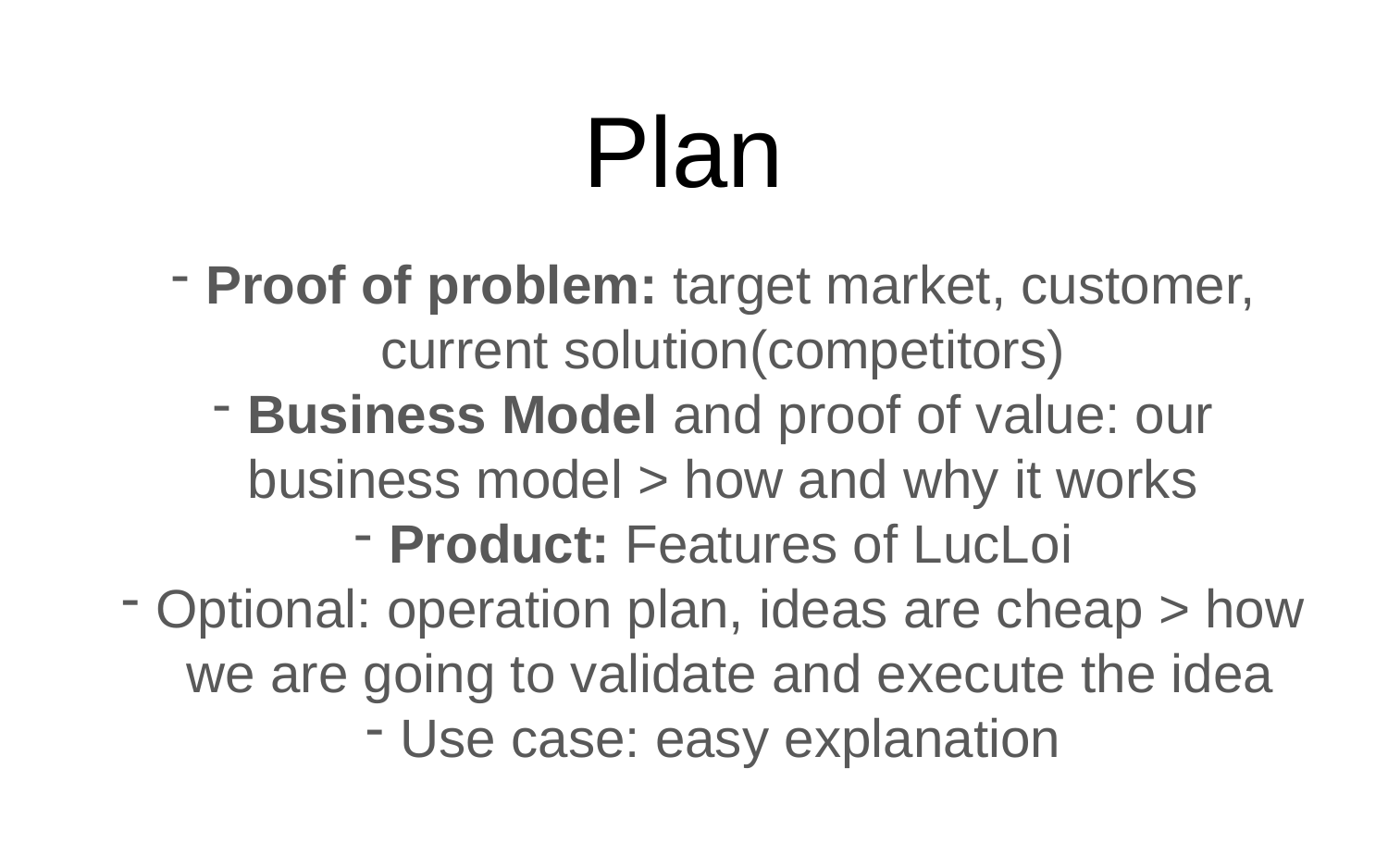

# Plan
Proof of problem: target market, customer, current solution(competitors)
Business Model and proof of value: our business model > how and why it works
Product: Features of LucLoi
Optional: operation plan, ideas are cheap > how we are going to validate and execute the idea
Use case: easy explanation